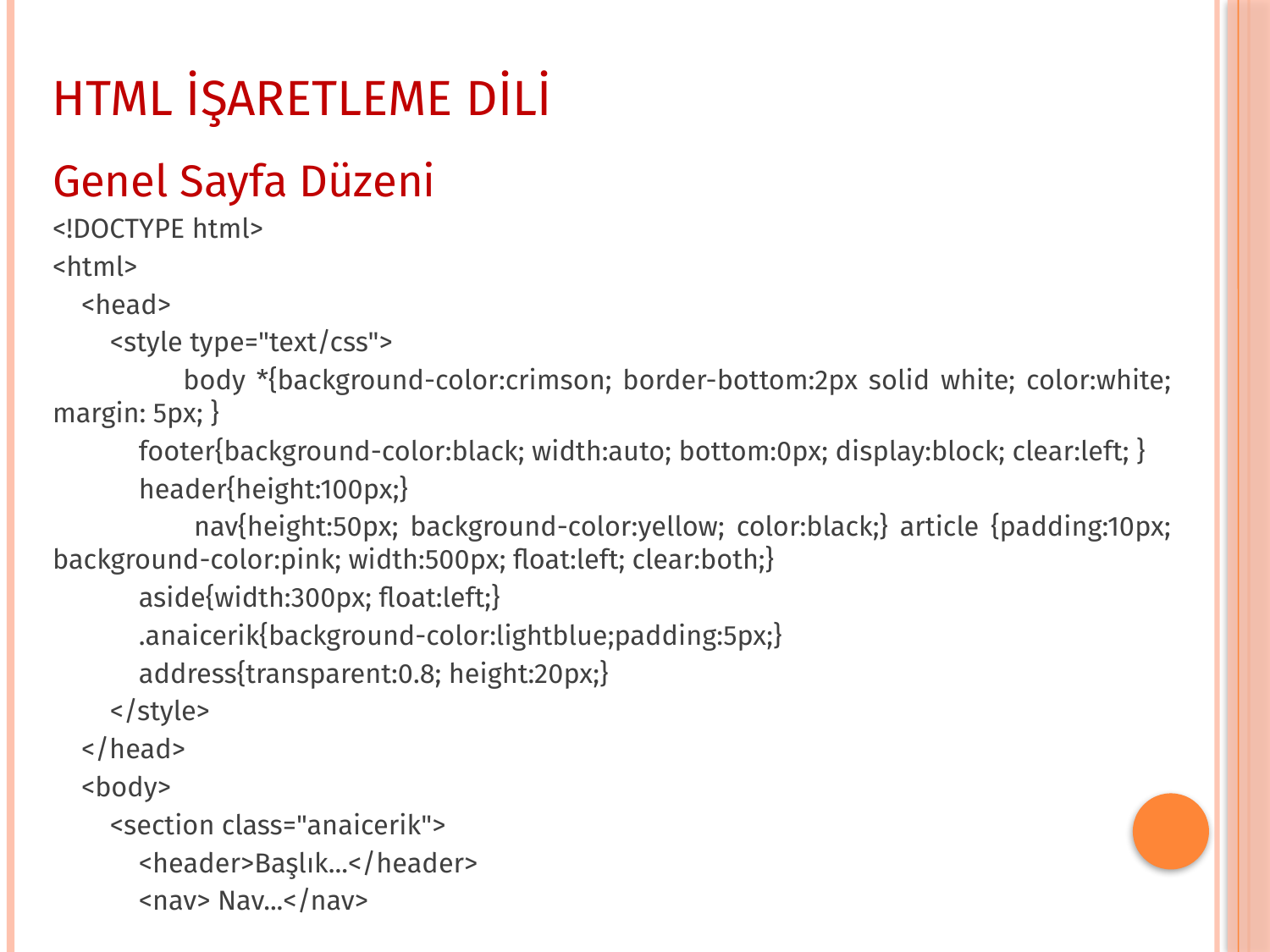

HTML İŞARETLEME DİLİ
Genel Sayfa Düzeni
<!DOCTYPE html>
<html>
    <head>
        <style type="text/css">
            body *{background-color:crimson; border-bottom:2px solid white; color:white; margin: 5px; }
            footer{background-color:black; width:auto; bottom:0px; display:block; clear:left; }
            header{height:100px;}
            nav{height:50px; background-color:yellow; color:black;} article {padding:10px; background-color:pink; width:500px; float:left; clear:both;}
            aside{width:300px; float:left;}
            .anaicerik{background-color:lightblue;padding:5px;}
            address{transparent:0.8; height:20px;}
        </style>
    </head>
    <body>
        <section class="anaicerik">
            <header>Başlık...</header>
            <nav> Nav...</nav>